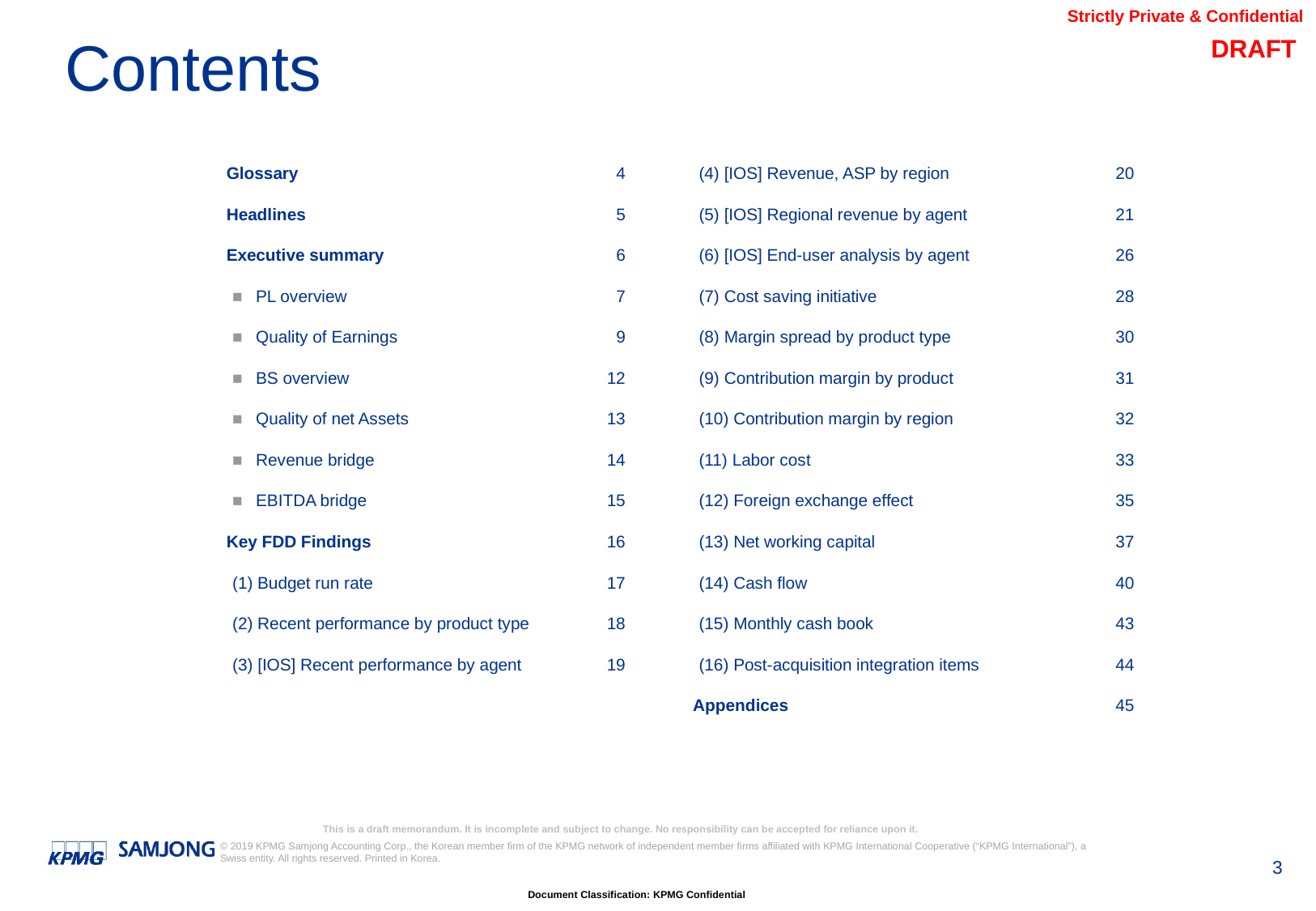

# Contents
|  |  |
| --- | --- |
| Glossary | 4 |
| Headlines | 5 |
| Executive summary | 6 |
| PL overview | 7 |
| Quality of Earnings | 9 |
| BS overview | 12 |
| Quality of net Assets | 13 |
| Revenue bridge | 14 |
| EBITDA bridge | 15 |
| Key FDD Findings | 16 |
| (1) Budget run rate | 17 |
| (2) Recent performance by product type | 18 |
| (3) [IOS] Recent performance by agent | 19 |
|  |  |
| --- | --- |
| (4) [IOS] Revenue, ASP by region | 20 |
| (5) [IOS] Regional revenue by agent | 21 |
| (6) [IOS] End-user analysis by agent | 26 |
| (7) Cost saving initiative | 28 |
| (8) Margin spread by product type | 30 |
| (9) Contribution margin by product | 31 |
| (10) Contribution margin by region | 32 |
| (11) Labor cost | 33 |
| (12) Foreign exchange effect | 35 |
| (13) Net working capital | 37 |
| (14) Cash flow | 40 |
| (15) Monthly cash book | 43 |
| (16) Post-acquisition integration items | 44 |
| Appendices | 45 |
|  |  |
|  |  |
|  |  |
|  |  |
|  |  |
|  |  |